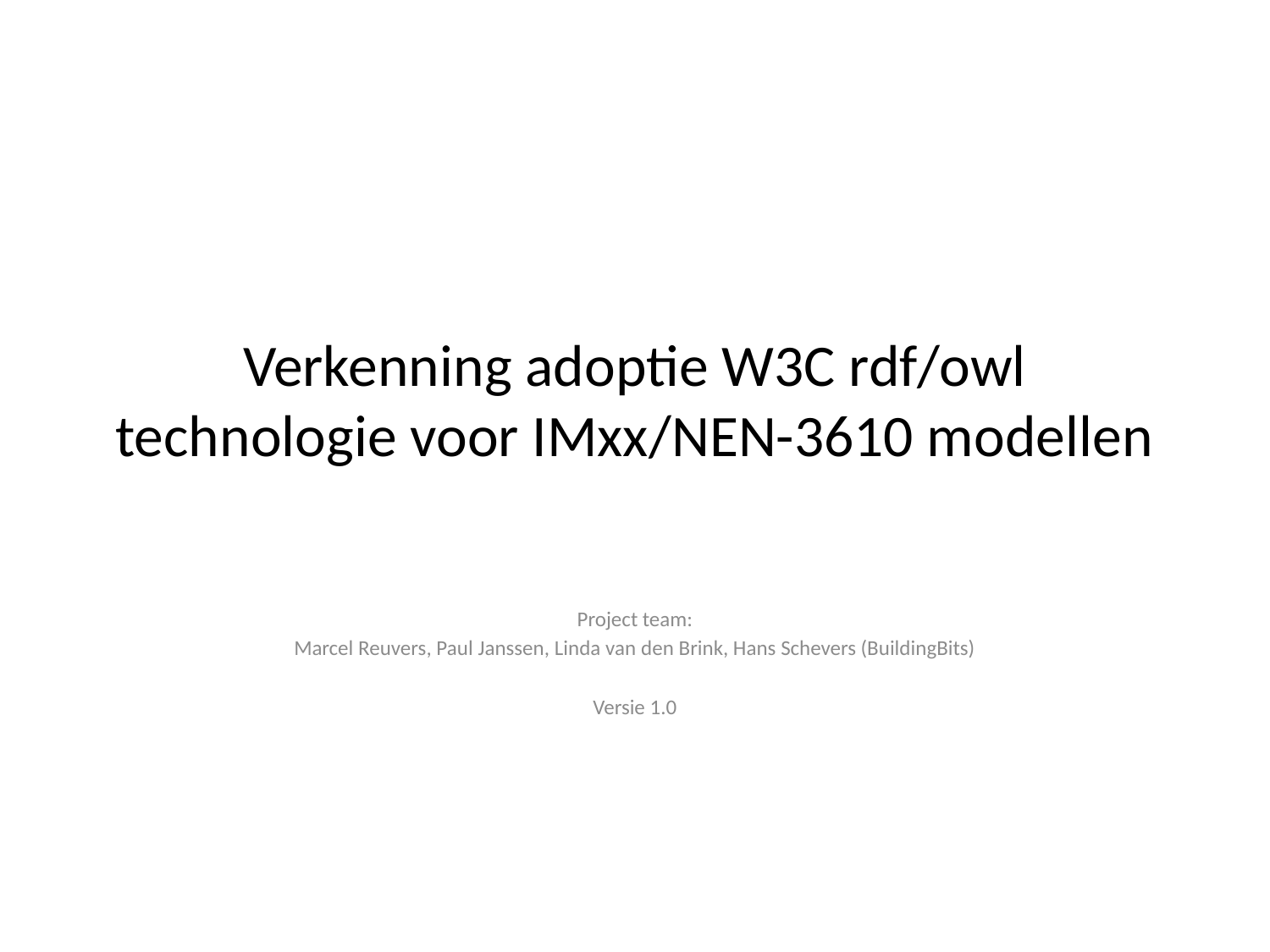

# Verkenning adoptie W3C rdf/owl technologie voor IMxx/NEN-3610 modellen

Project team:
Marcel Reuvers, Paul Janssen, Linda van den Brink, Hans Schevers (BuildingBits)

Versie 1.0